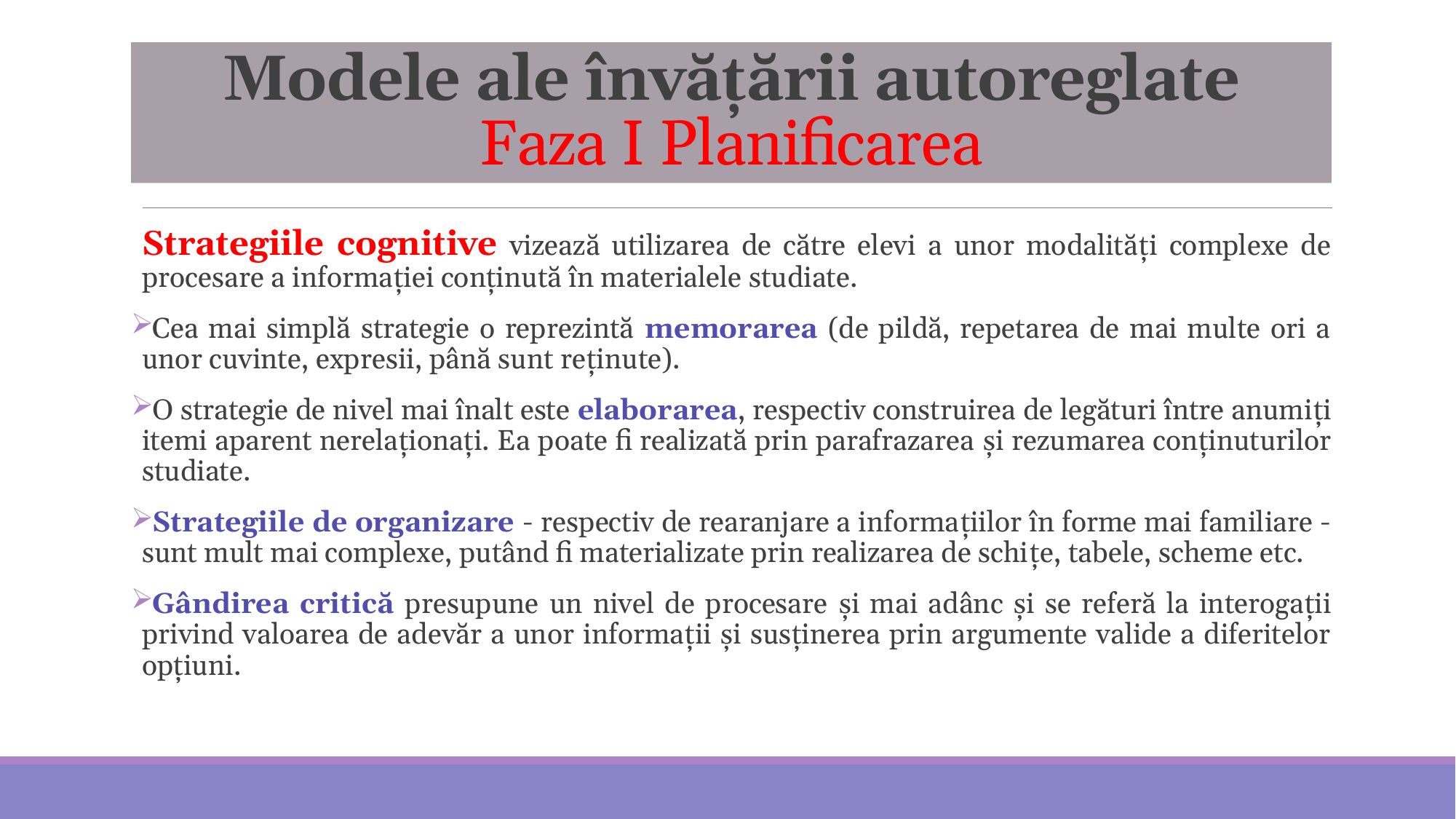

# Modele ale învățării autoreglate Faza I Planificarea
Strategiile cognitive vizează utilizarea de către elevi a unor modalităţi complexe de procesare a informaţiei conţinută în materialele studiate.
Cea mai simplă strategie o reprezintă memorarea (de pildă, repetarea de mai multe ori a unor cuvinte, expresii, până sunt reţinute).
O strategie de nivel mai înalt este elaborarea, respectiv construirea de legături între anumiţi itemi aparent nerelaţionaţi. Ea poate fi realizată prin parafrazarea şi rezumarea conţinuturilor studiate.
Strategiile de organizare - respectiv de rearanjare a informaţiilor în forme mai familiare - sunt mult mai complexe, putând fi materializate prin realizarea de schiţe, tabele, scheme etc.
Gândirea critică presupune un nivel de procesare şi mai adânc şi se referă la interogaţii privind valoarea de adevăr a unor informaţii şi susţinerea prin argumente valide a diferitelor opţiuni.